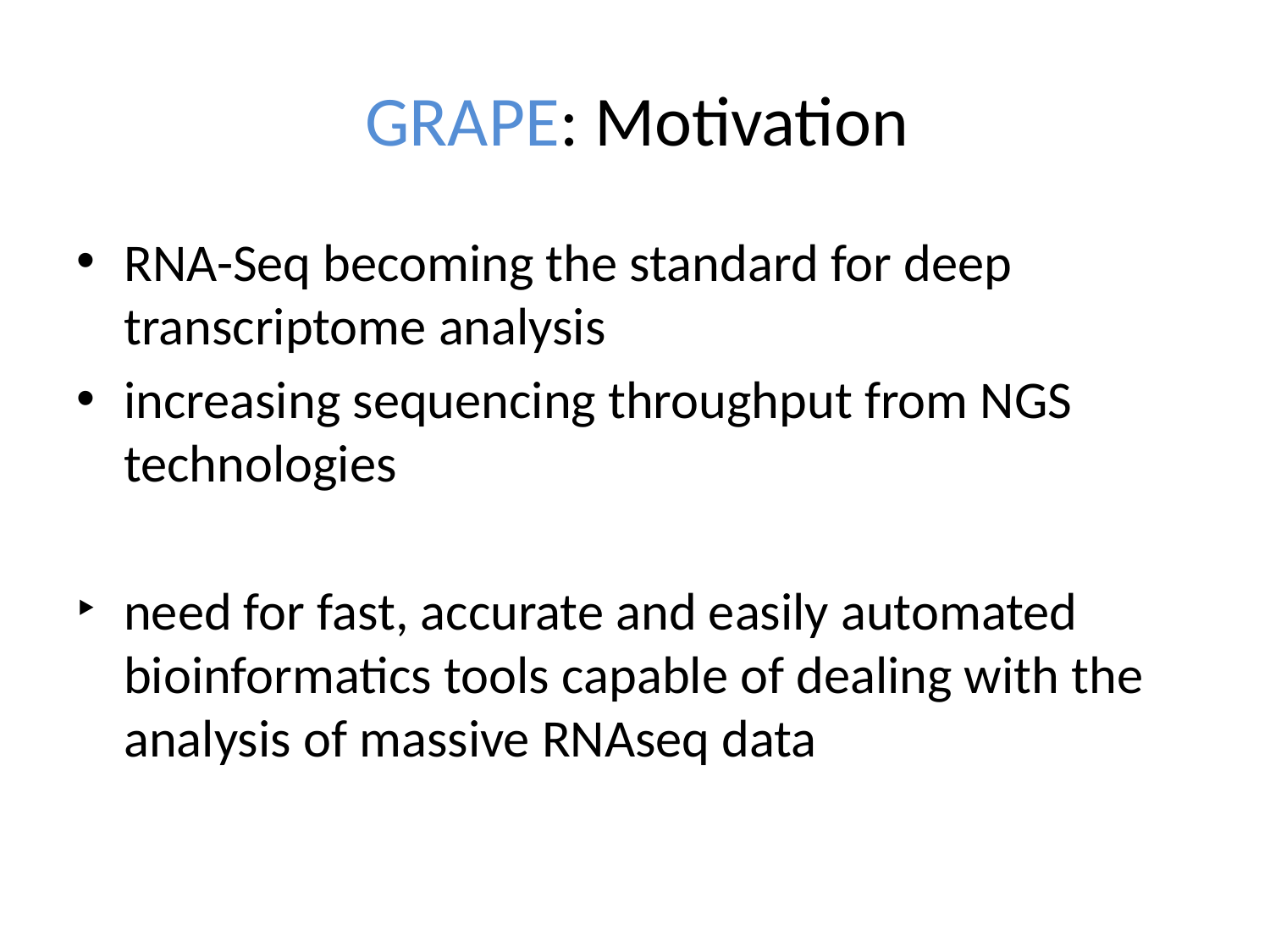

# GRAPE: Motivation
RNA-Seq becoming the standard for deep transcriptome analysis
increasing sequencing throughput from NGS technologies

need for fast, accurate and easily automated bioinformatics tools capable of dealing with the analysis of massive RNAseq data